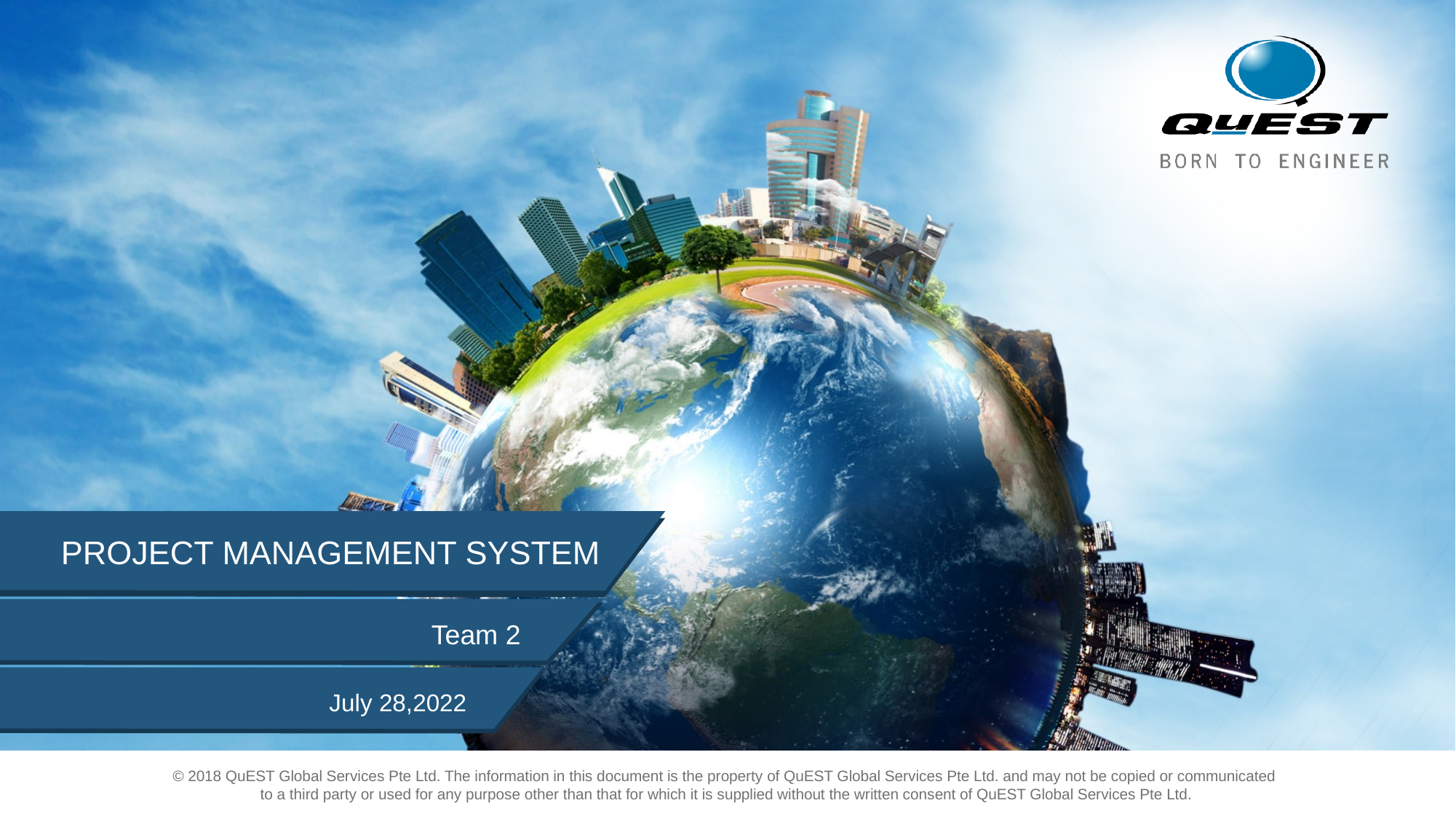

PROJECT MANAGEMENT SYSTEM
Team 2
July 28,2022